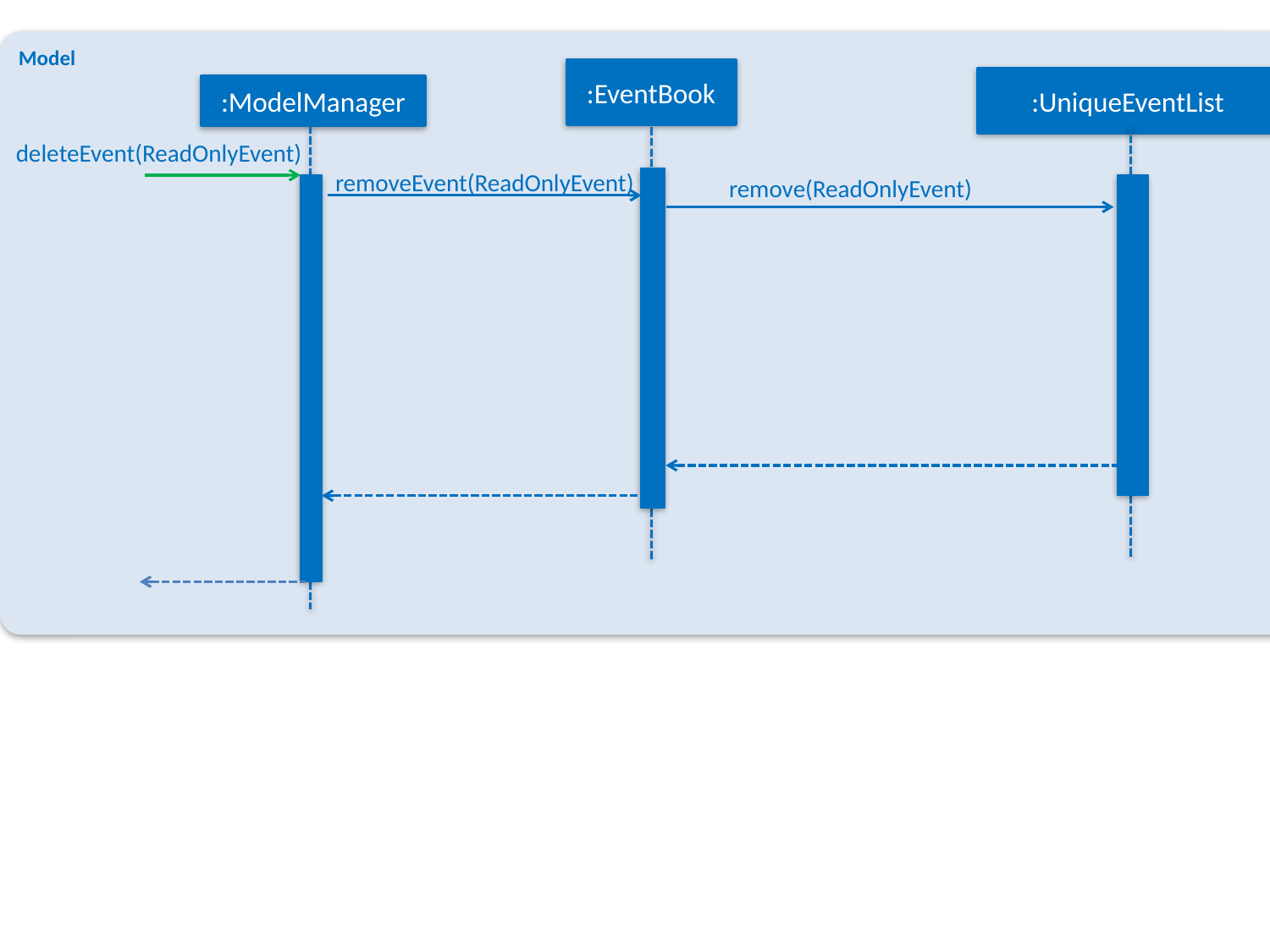

Model
:EventBook
:UniqueEventList
:ModelManager
deleteEvent(ReadOnlyEvent)
removeEvent(ReadOnlyEvent)

remove(ReadOnlyEvent)